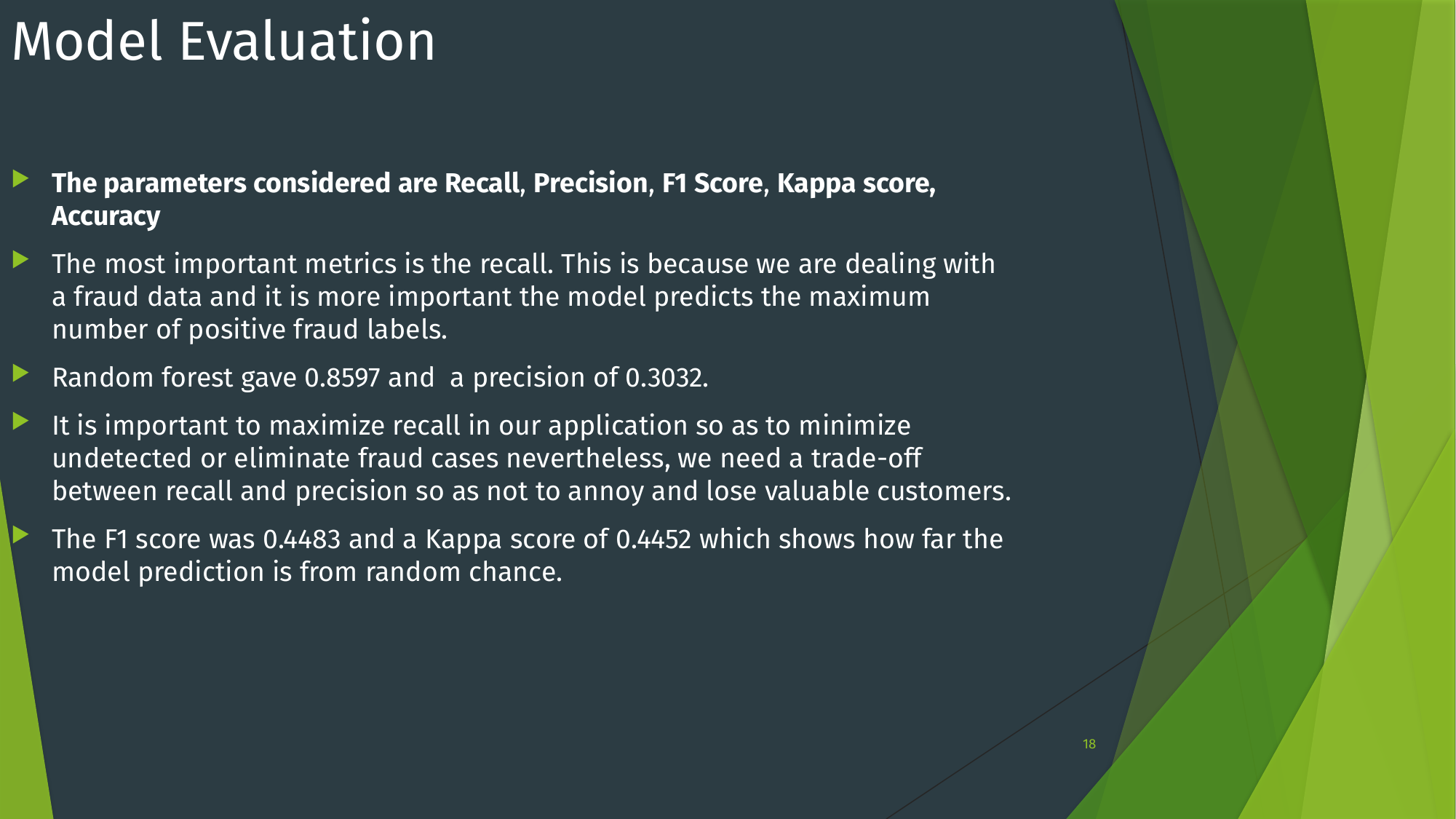

# Model Evaluation
The parameters considered are Recall, Precision, F1 Score, Kappa score, Accuracy
The most important metrics is the recall. This is because we are dealing with a fraud data and it is more important the model predicts the maximum number of positive fraud labels.
Random forest gave 0.8597 and  a precision of 0.3032.
It is important to maximize recall in our application so as to minimize undetected or eliminate fraud cases nevertheless, we need a trade-off between recall and precision so as not to annoy and lose valuable customers.
The F1 score was 0.4483 and a Kappa score of 0.4452 which shows how far the model prediction is from random chance.
18